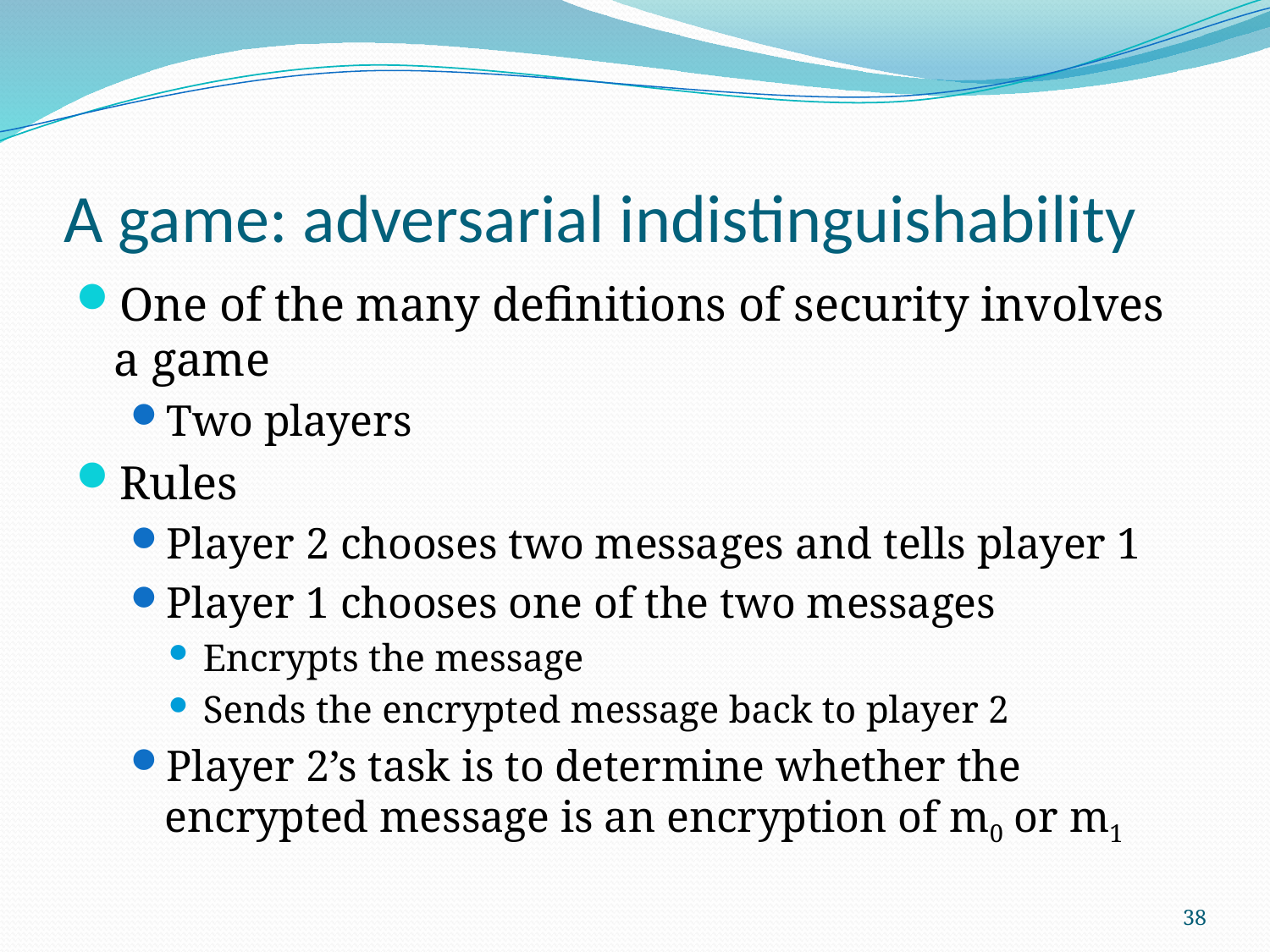

# A game: adversarial indistinguishability
One of the many definitions of security involves a game
Two players
Rules
Player 2 chooses two messages and tells player 1
Player 1 chooses one of the two messages
Encrypts the message
Sends the encrypted message back to player 2
Player 2’s task is to determine whether the encrypted message is an encryption of m0 or m1

38